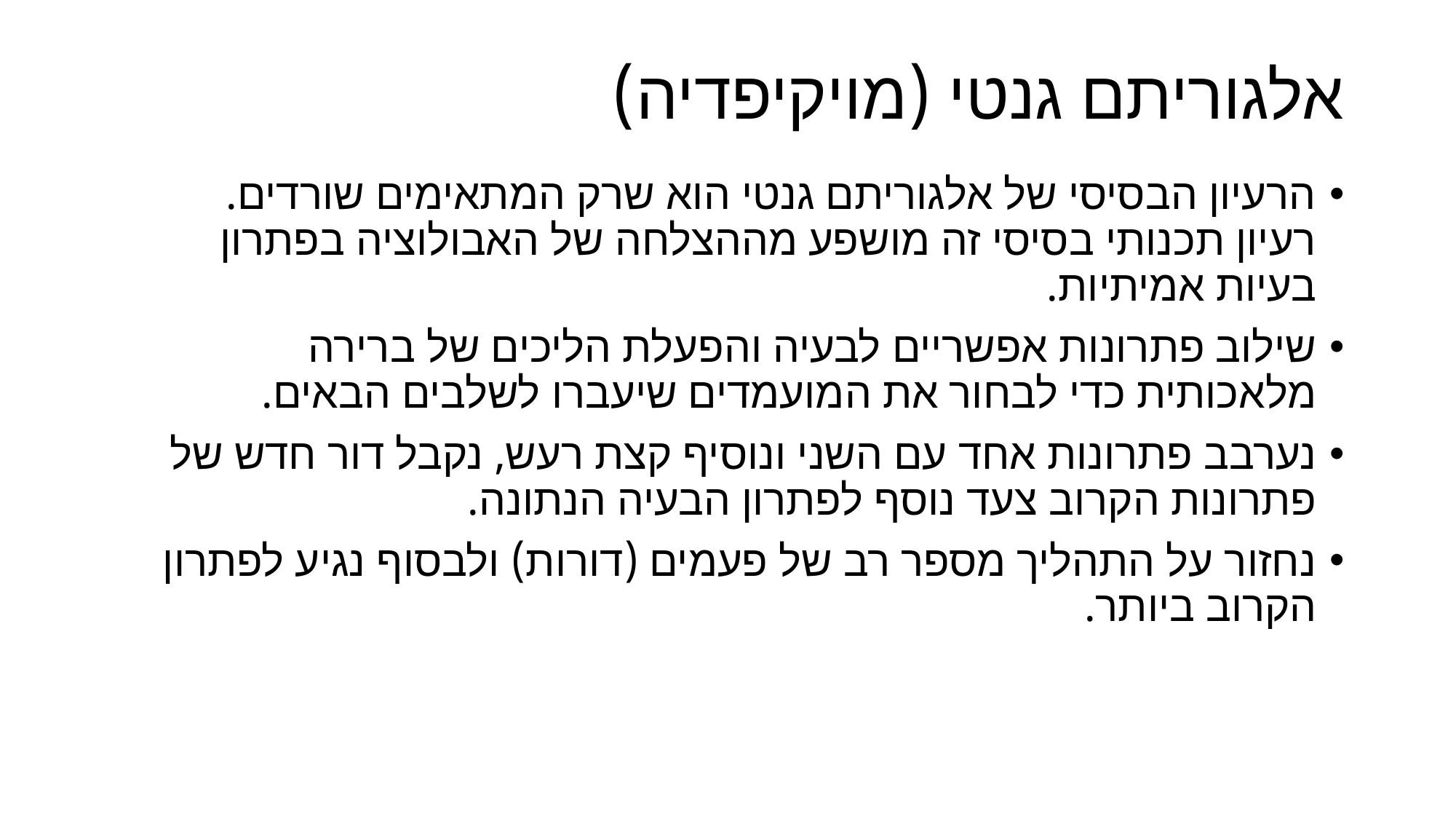

# אלגוריתם גנטי (מויקיפדיה)
הרעיון הבסיסי של אלגוריתם גנטי הוא שרק המתאימים שורדים. רעיון תכנותי בסיסי זה מושפע מההצלחה של האבולוציה בפתרון בעיות אמיתיות.
שילוב פתרונות אפשריים לבעיה והפעלת הליכים של ברירה מלאכותית כדי לבחור את המועמדים שיעברו לשלבים הבאים.
נערבב פתרונות אחד עם השני ונוסיף קצת רעש, נקבל דור חדש של פתרונות הקרוב צעד נוסף לפתרון הבעיה הנתונה.
נחזור על התהליך מספר רב של פעמים (דורות) ולבסוף נגיע לפתרון הקרוב ביותר.